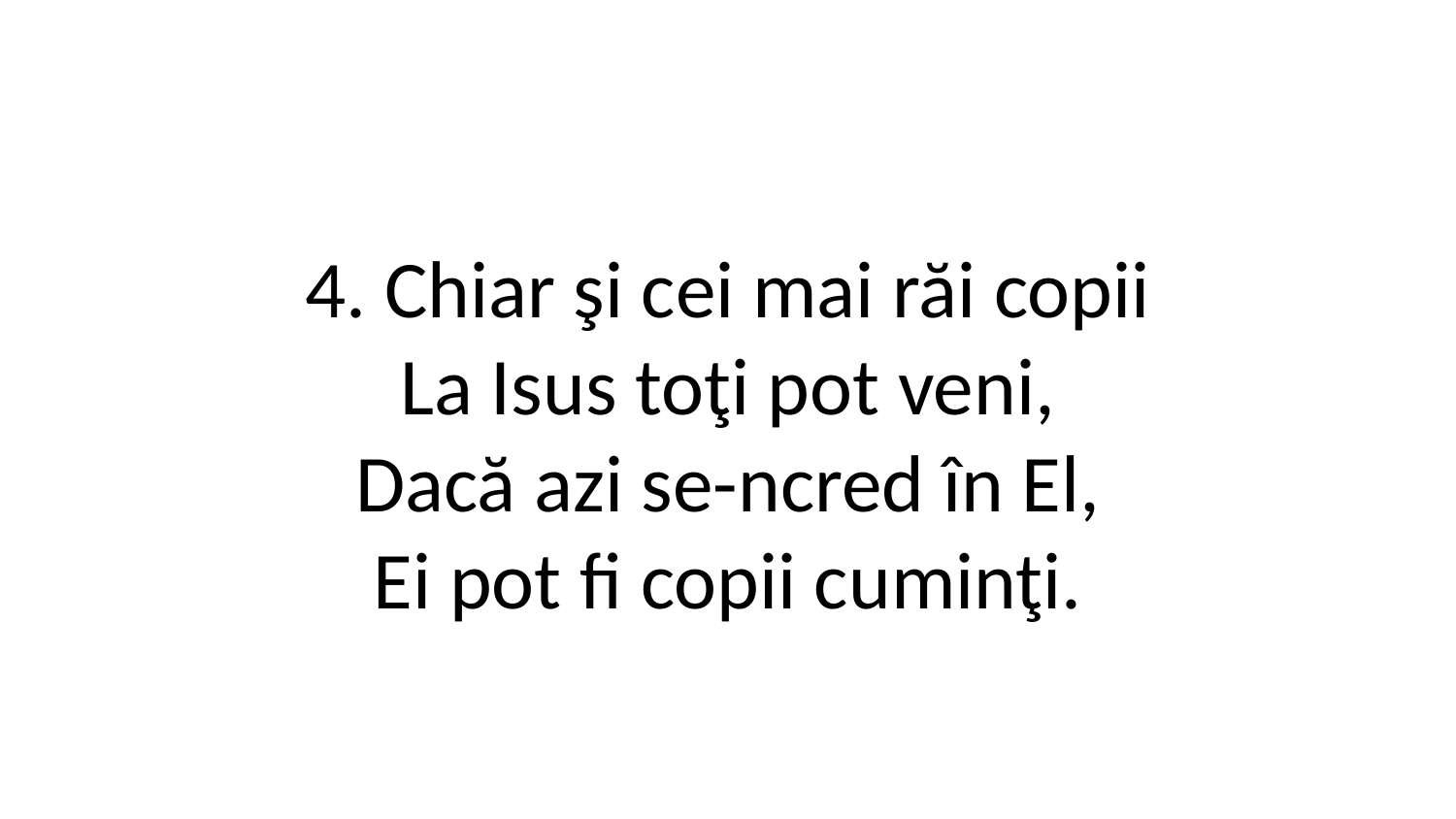

4. Chiar şi cei mai răi copii
La Isus toţi pot veni,
Dacă azi se-ncred în El,
Ei pot fi copii cuminţi.